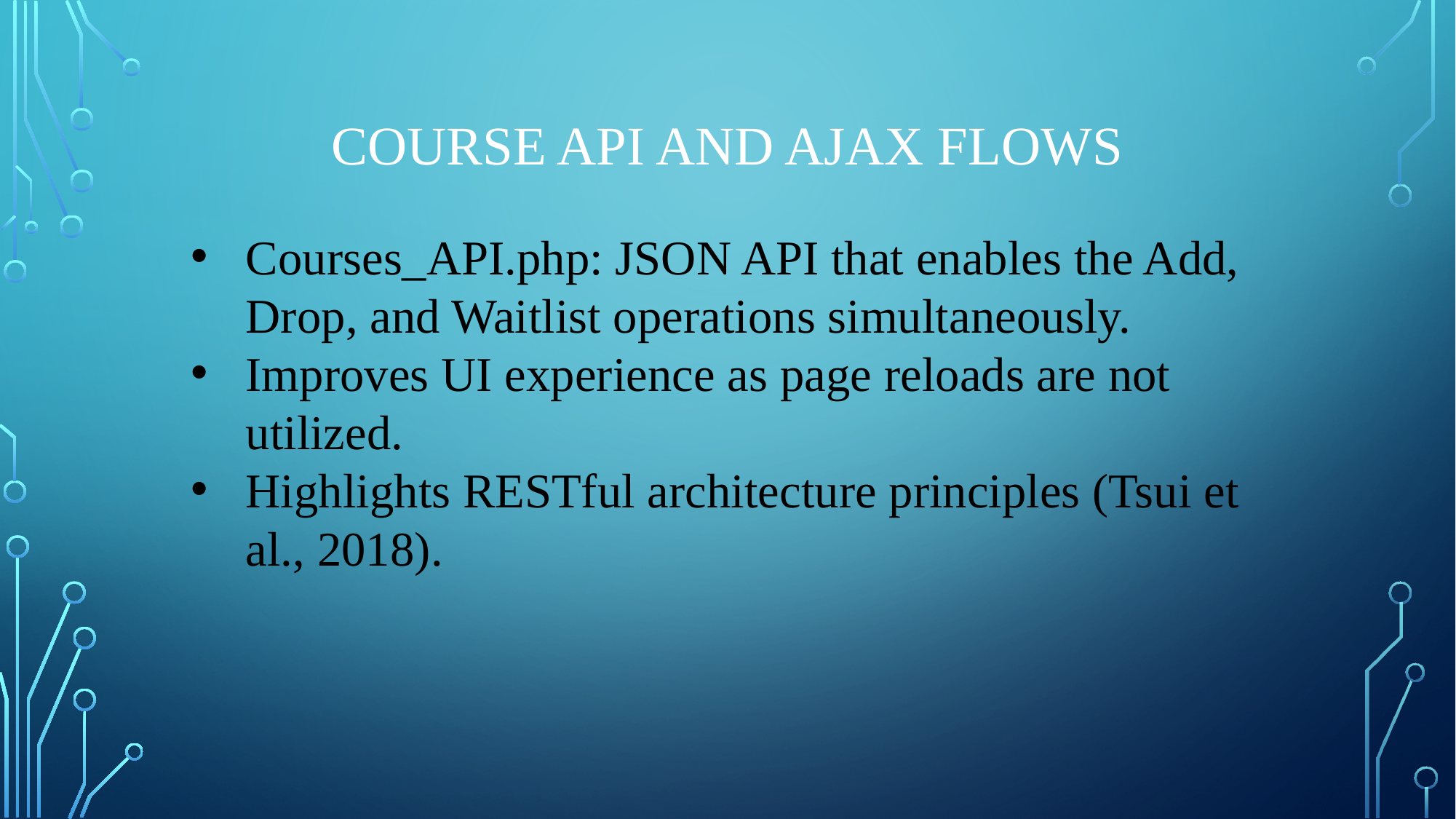

# Course API and ajax flows
Courses_API.php: JSON API that enables the Add, Drop, and Waitlist operations simultaneously.
Improves UI experience as page reloads are not utilized.
Highlights RESTful architecture principles (Tsui et al., 2018).